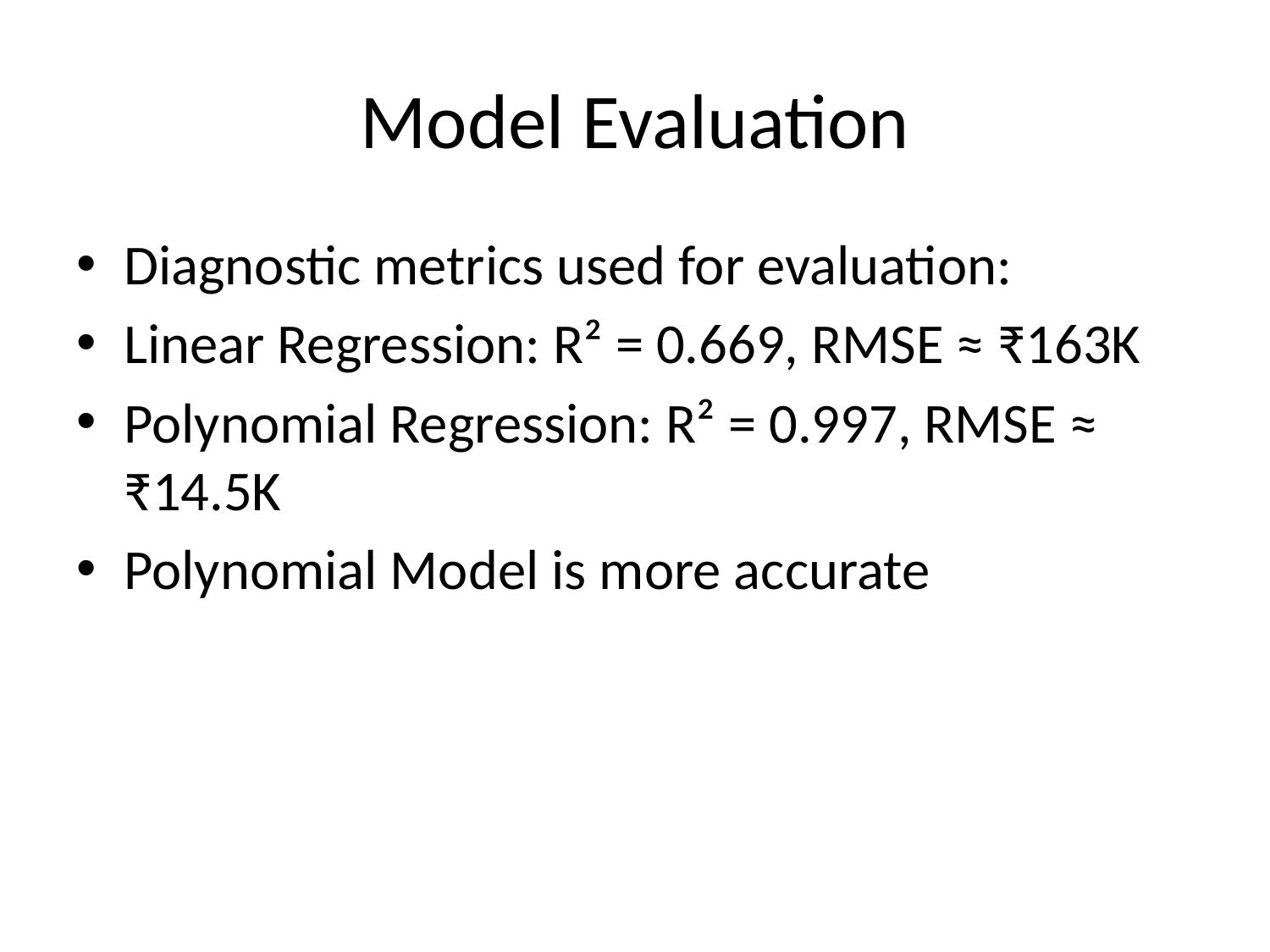

# Model Evaluation
Diagnostic metrics used for evaluation:
Linear Regression: R² = 0.669, RMSE ≈ ₹163K
Polynomial Regression: R² = 0.997, RMSE ≈ ₹14.5K
Polynomial Model is more accurate